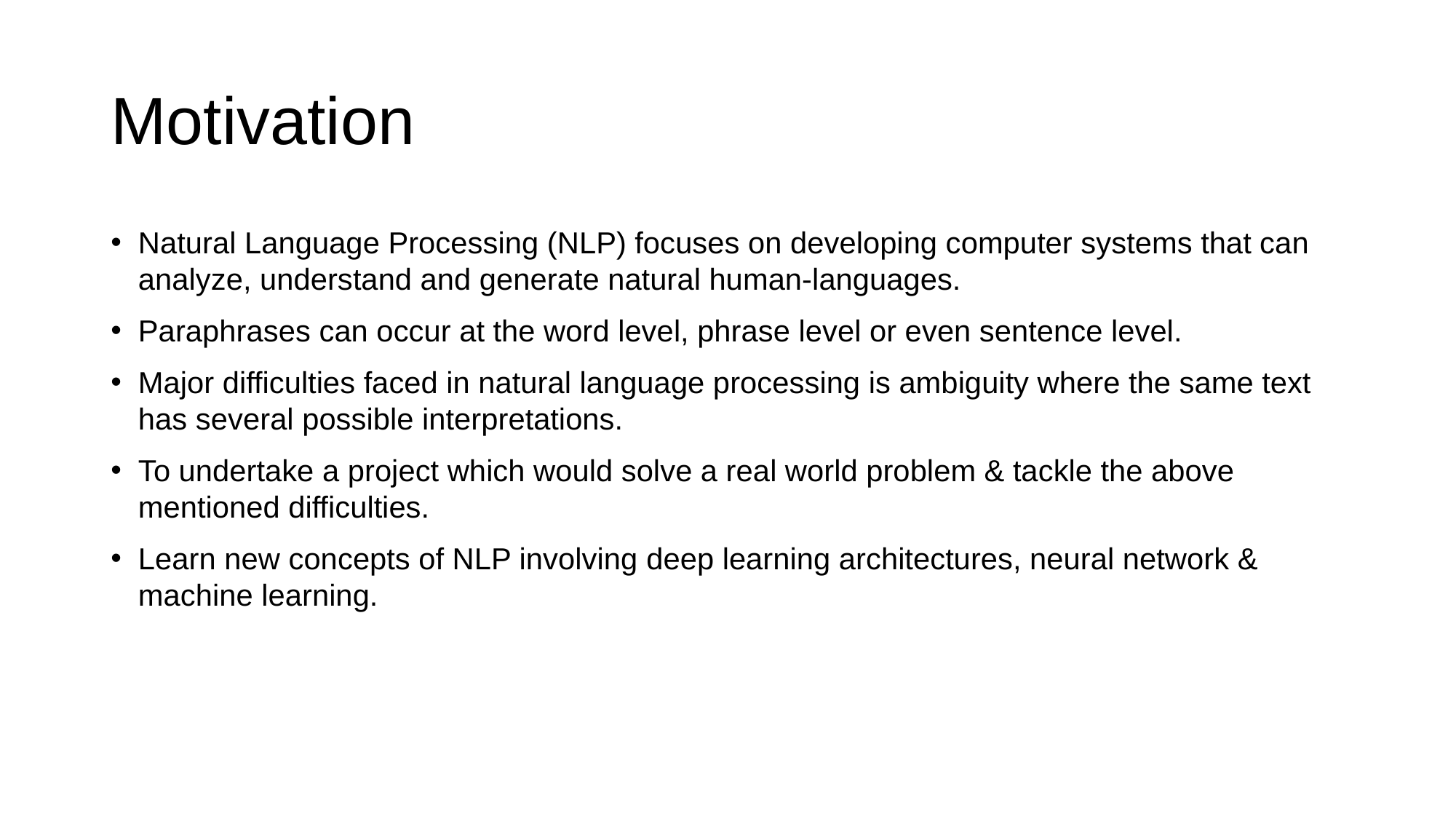

# Motivation
Natural Language Processing (NLP) focuses on developing computer systems that can analyze, understand and generate natural human-languages.
Paraphrases can occur at the word level, phrase level or even sentence level.
Major difficulties faced in natural language processing is ambiguity where the same text has several possible interpretations.
To undertake a project which would solve a real world problem & tackle the above mentioned difficulties.
Learn new concepts of NLP involving deep learning architectures, neural network & machine learning.